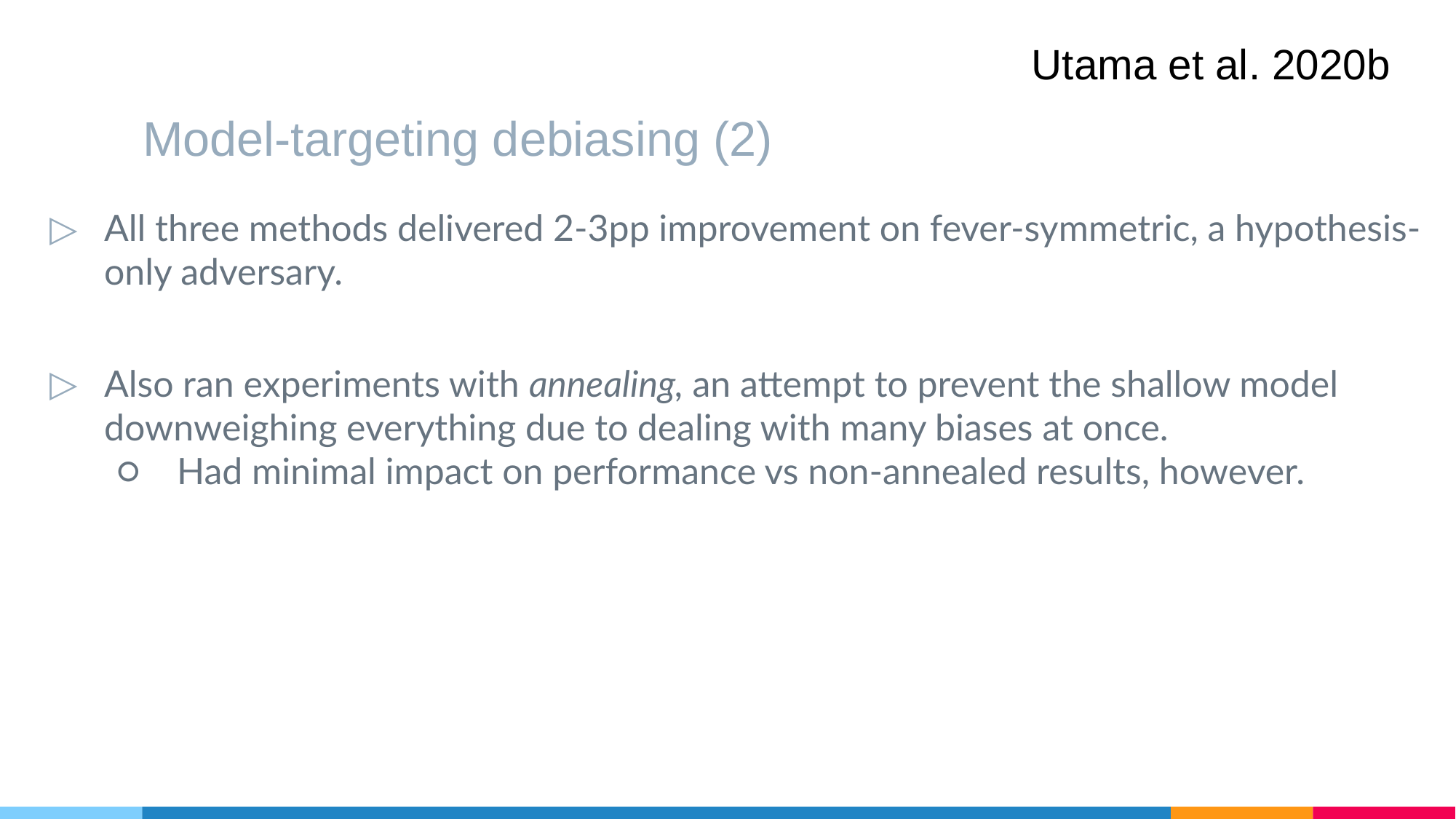

Utama et al. 2020b
# Model-targeting debiasing (2)
All three methods delivered 2-3pp improvement on fever-symmetric, a hypothesis-only adversary.

Also ran experiments with annealing, an attempt to prevent the shallow model downweighing everything due to dealing with many biases at once.
Had minimal impact on performance vs non-annealed results, however.